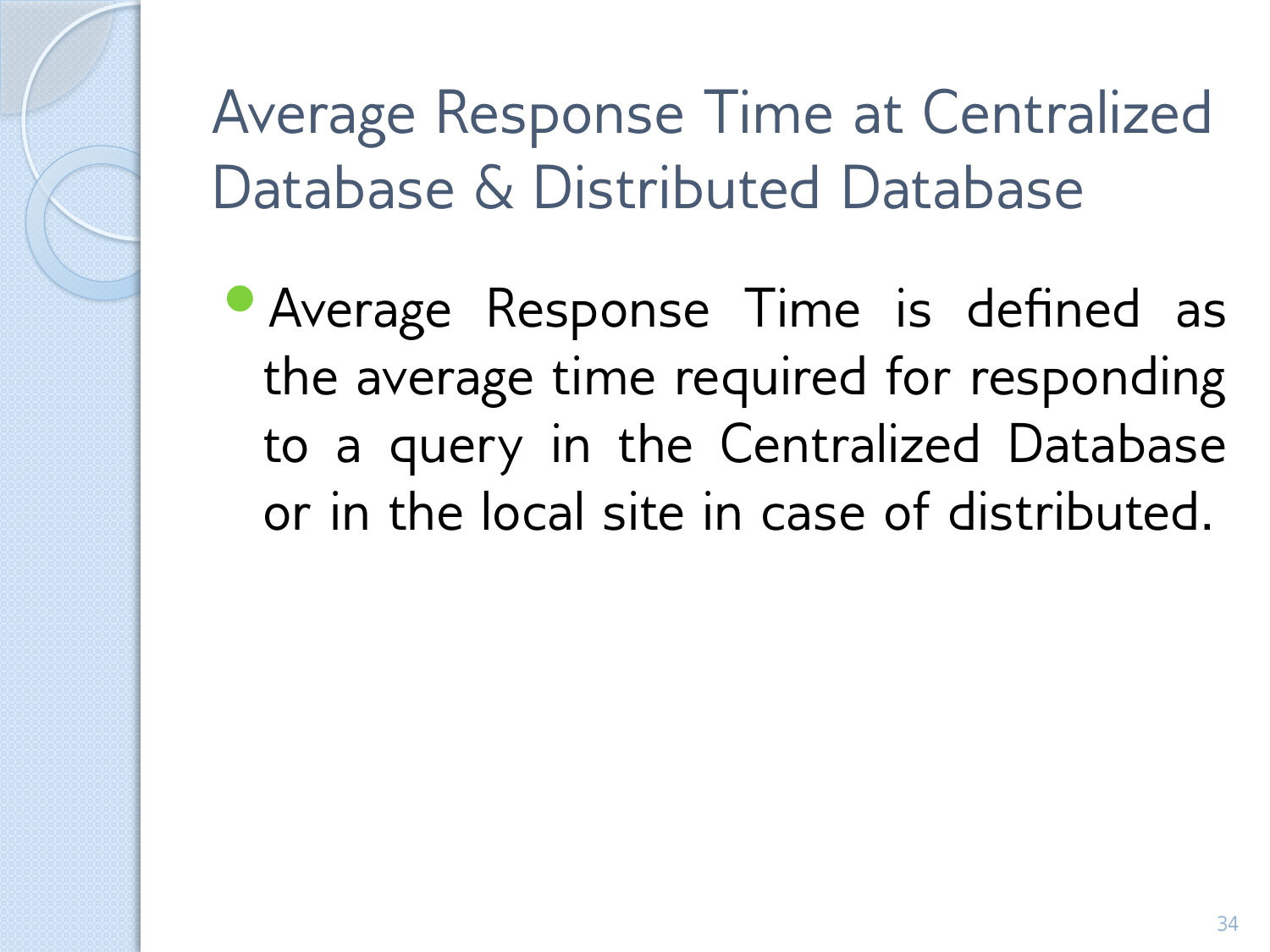

# Average Response Time at Centralized Database & Distributed Database
Average Response Time is defined as the average time required for responding to a query in the Centralized Database or in the local site in case of distributed.
34